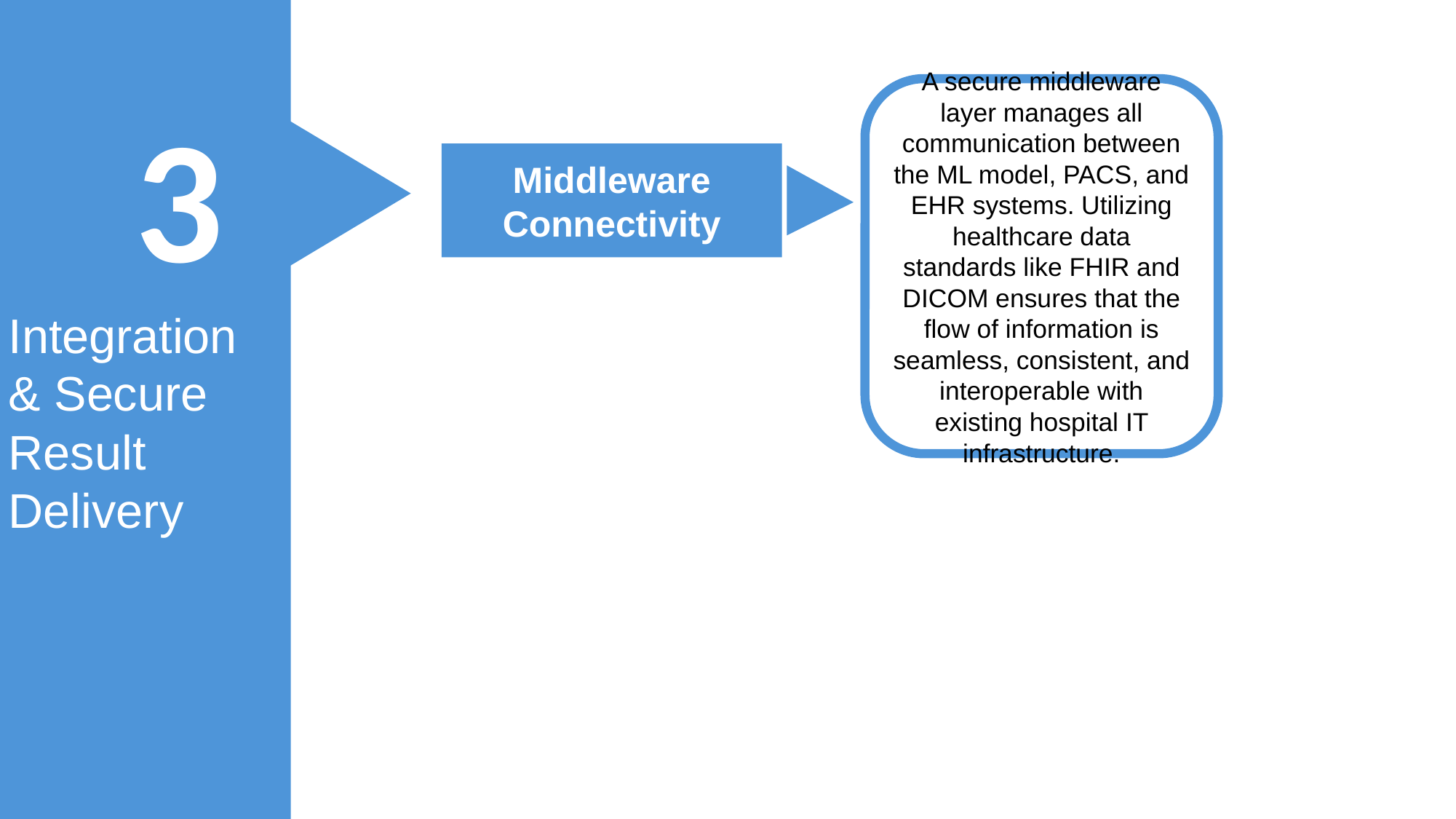

3

Integration & Secure Result Delivery
Privacy & Compliance Controls

Implemented role-based access controls and audit logs guarantee that patient data remains private and accessible only to authorized clinicians. This approach maintains compliance with healthcare privacy regulations and fosters trust in the system’s security.
A secure middleware layer manages all communication between the ML model, PACS, and EHR systems. Utilizing healthcare data standards like FHIR and DICOM ensures that the flow of information is seamless, consistent, and interoperable with existing hospital IT infrastructure.
Middleware Connectivity